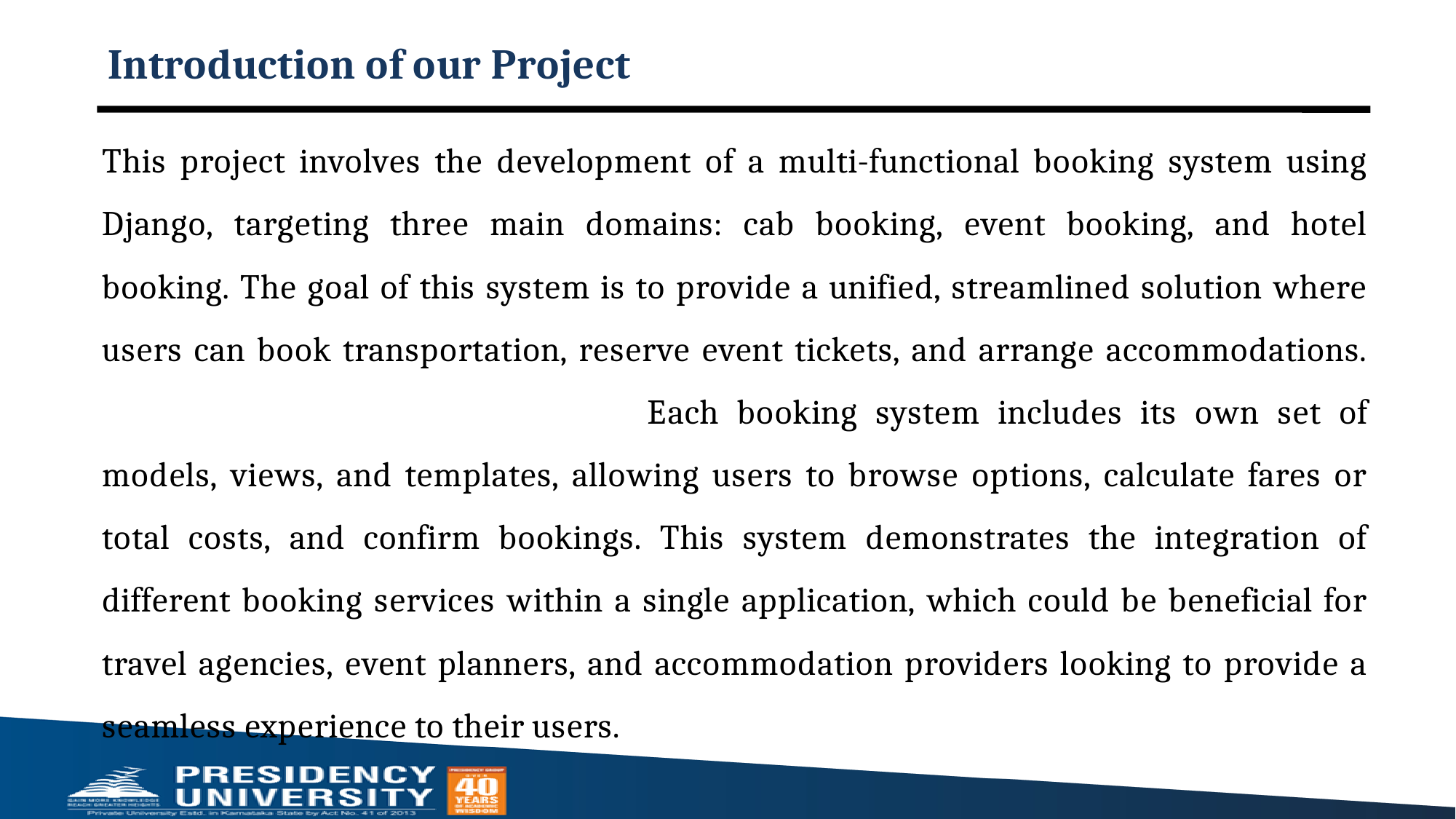

# Introduction of our Project
This project involves the development of a multi-functional booking system using Django, targeting three main domains: cab booking, event booking, and hotel booking. The goal of this system is to provide a unified, streamlined solution where users can book transportation, reserve event tickets, and arrange accommodations. 					Each booking system includes its own set of models, views, and templates, allowing users to browse options, calculate fares or total costs, and confirm bookings. This system demonstrates the integration of different booking services within a single application, which could be beneficial for travel agencies, event planners, and accommodation providers looking to provide a seamless experience to their users.